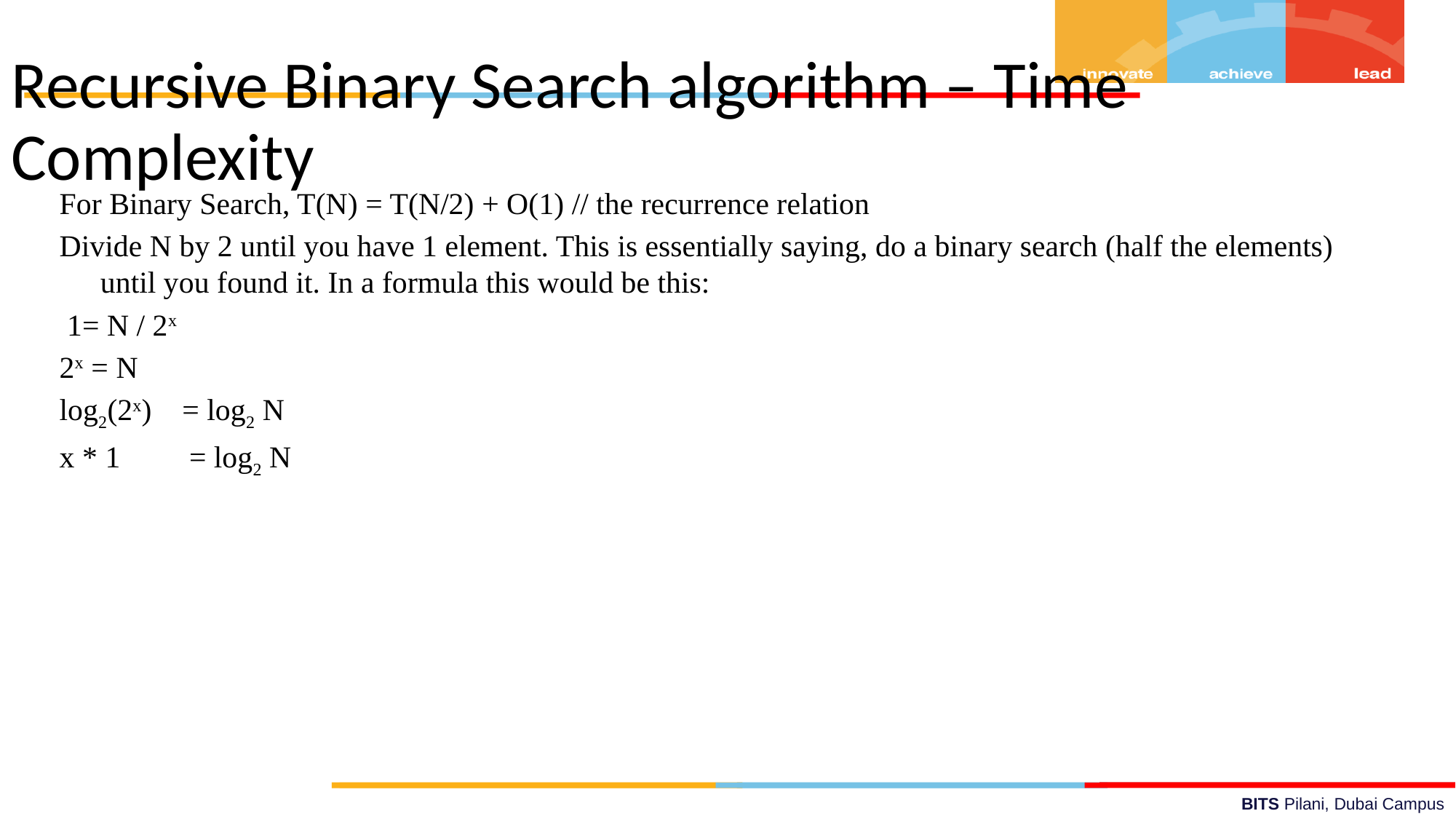

Recursive Binary Search algorithm – Time Complexity
For Binary Search, T(N) = T(N/2) + O(1) // the recurrence relation
Divide N by 2 until you have 1 element. This is essentially saying, do a binary search (half the elements) until you found it. In a formula this would be this:
 1= N / 2x
2x = N
log2(2x)    = log2 N
x * 1         = log2 N